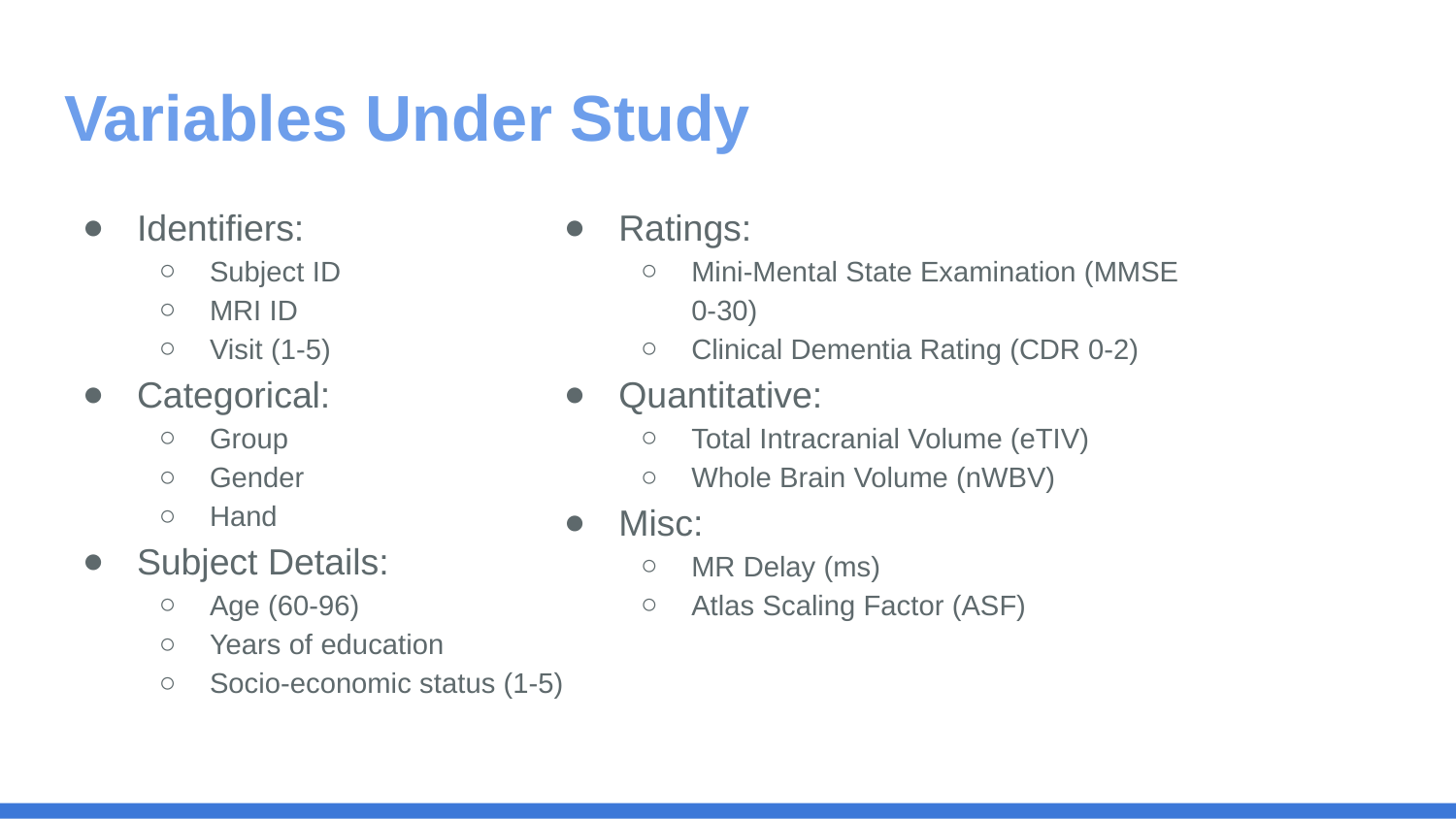

# Variables Under Study
Identifiers:
Subject ID
MRI ID
Visit (1-5)
Categorical:
Group
Gender
Hand
Subject Details:
Age (60-96)
Years of education
Socio-economic status (1-5)
Ratings:
Mini-Mental State Examination (MMSE 0-30)
Clinical Dementia Rating (CDR 0-2)
Quantitative:
Total Intracranial Volume (eTIV)
Whole Brain Volume (nWBV)
Misc:
MR Delay (ms)
Atlas Scaling Factor (ASF)